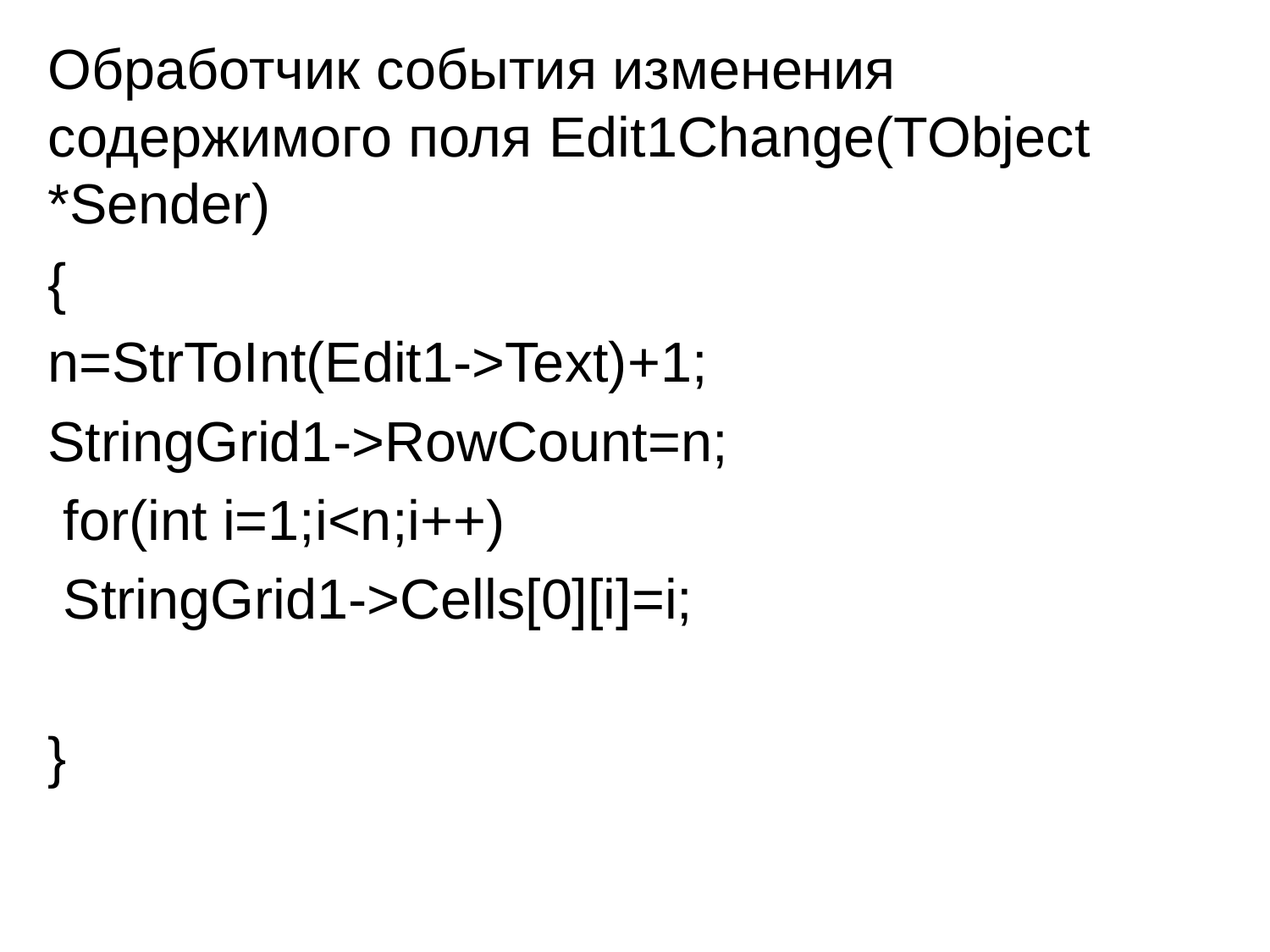

Обработчик события изменения содержимого поля Edit1Change(TObject *Sender)
{
n=StrToInt(Edit1->Text)+1;
StringGrid1->RowCount=n;
 for(int i=1;i<n;i++)
 StringGrid1->Cells[0][i]=i;

}